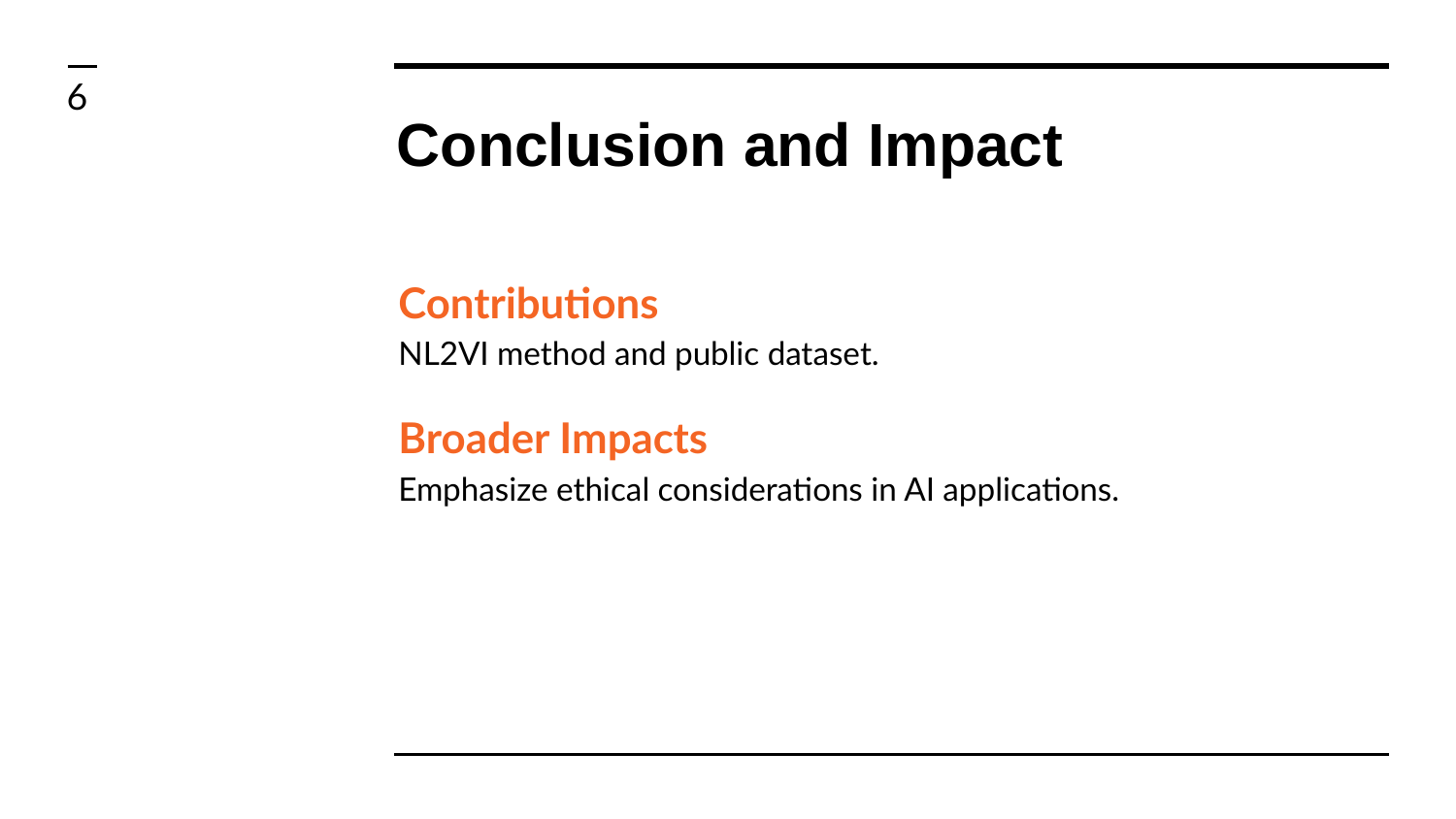

6
# Conclusion and Impact
Contributions
NL2VI method and public dataset.
Broader Impacts
Emphasize ethical considerations in AI applications.